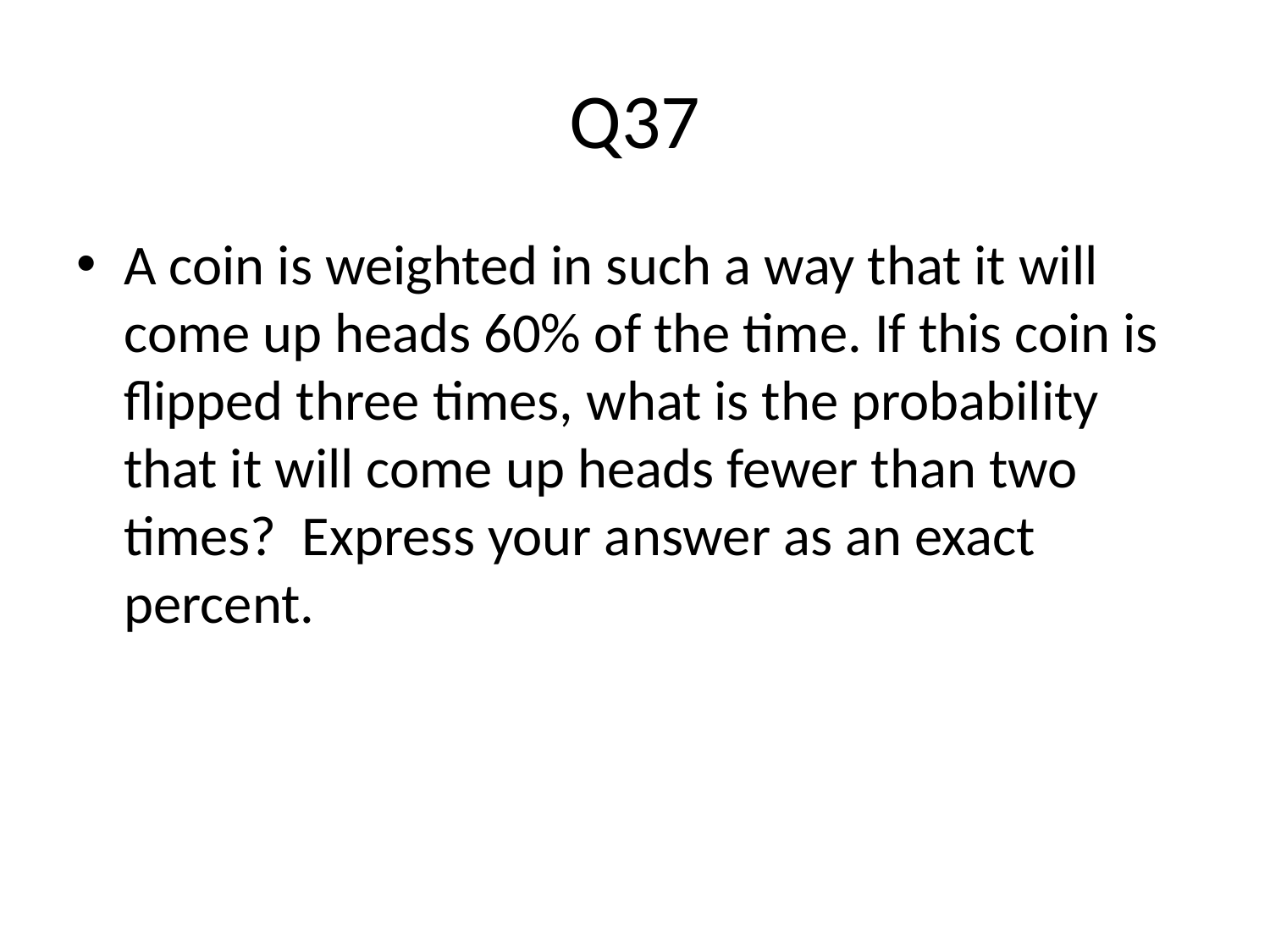

# Q37
A coin is weighted in such a way that it will come up heads 60% of the time. If this coin is flipped three times, what is the probability that it will come up heads fewer than two times?  Express your answer as an exact percent.